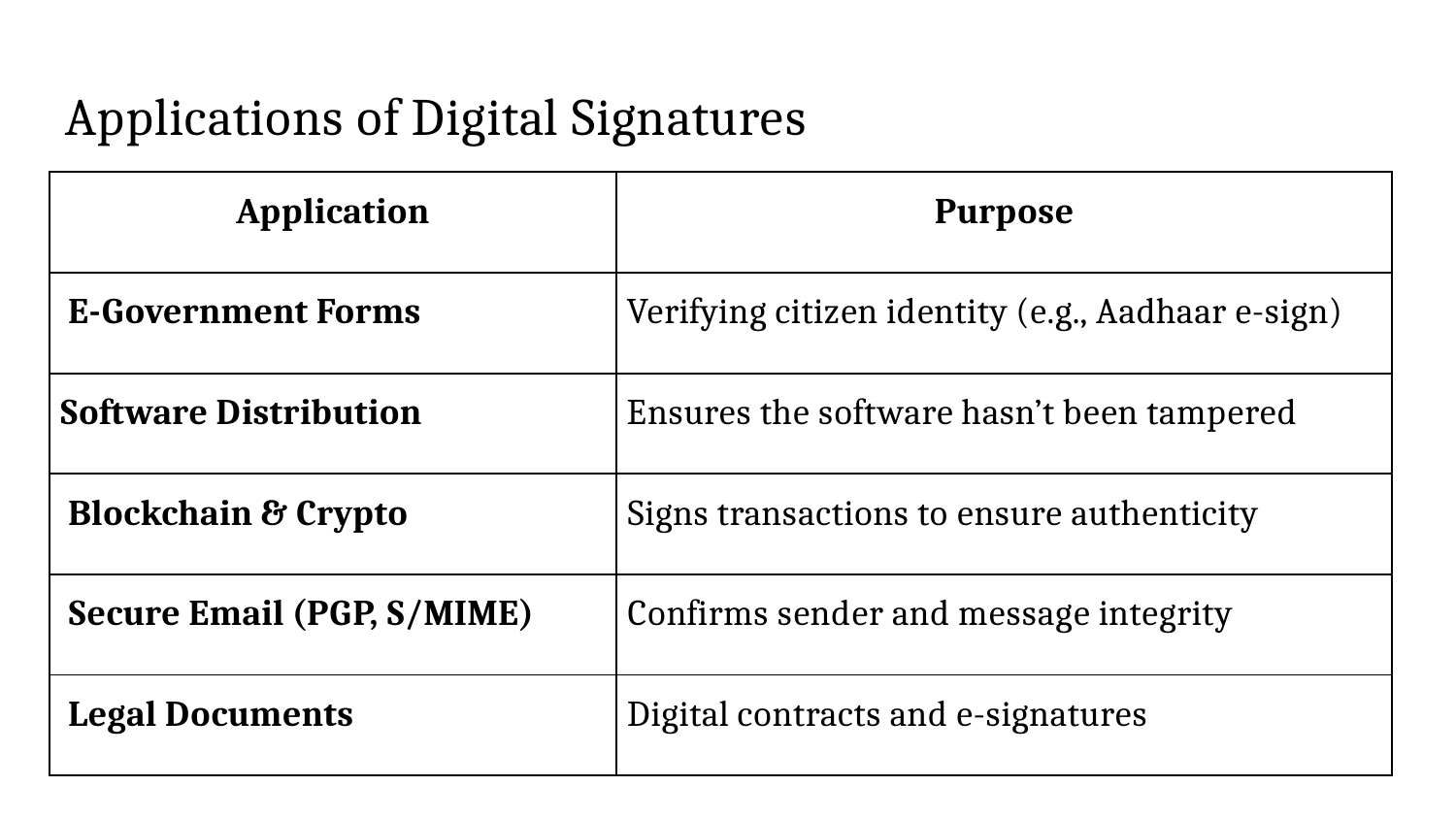

# Applications of Digital Signatures
| Application | Purpose |
| --- | --- |
| E-Government Forms | Verifying citizen identity (e.g., Aadhaar e-sign) |
| Software Distribution | Ensures the software hasn’t been tampered |
| Blockchain & Crypto | Signs transactions to ensure authenticity |
| Secure Email (PGP, S/MIME) | Confirms sender and message integrity |
| Legal Documents | Digital contracts and e-signatures |